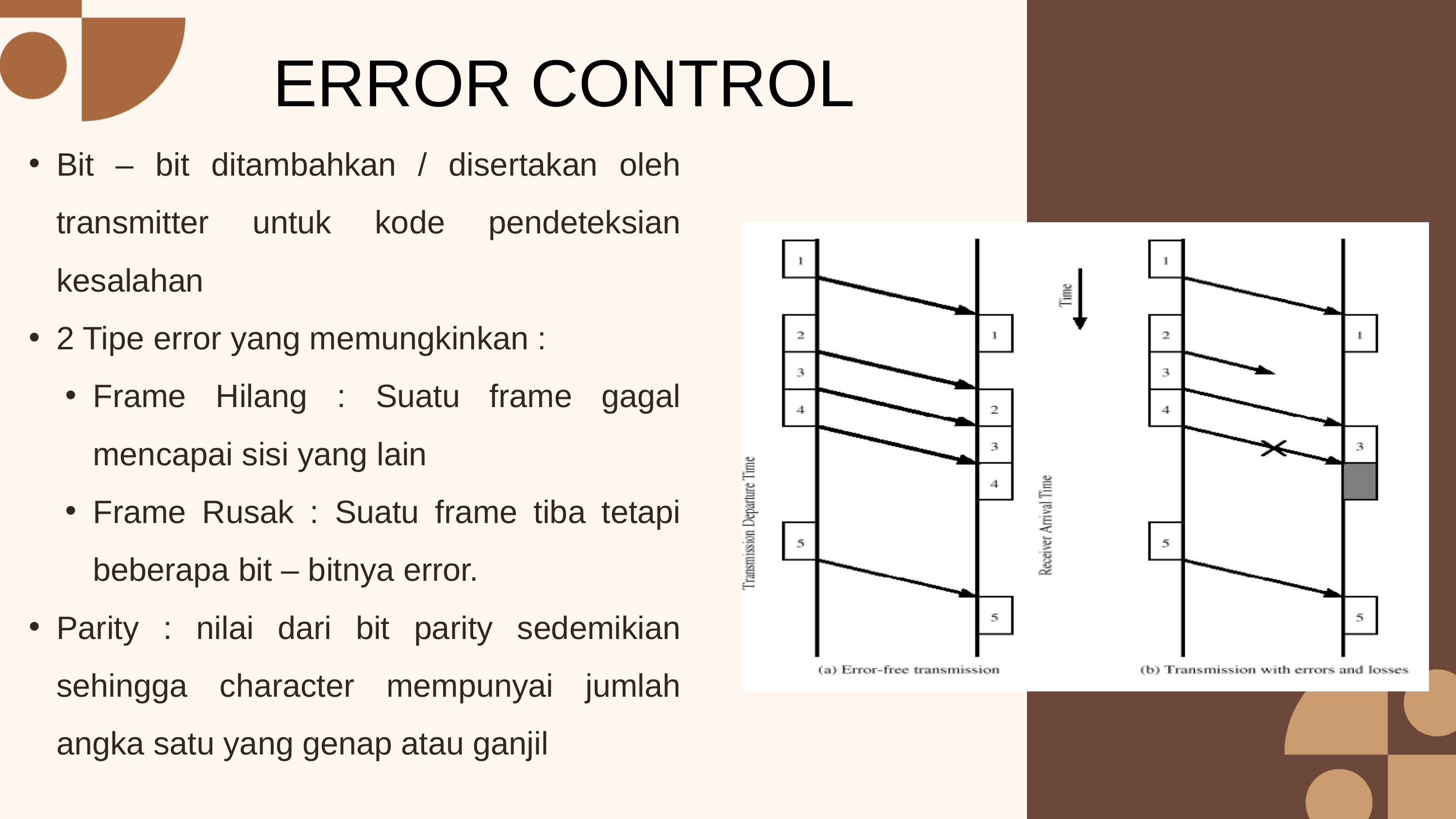

ERROR CONTROL
Bit – bit ditambahkan / disertakan oleh transmitter untuk kode pendeteksian kesalahan
2 Tipe error yang memungkinkan :
Frame Hilang : Suatu frame gagal mencapai sisi yang lain
Frame Rusak : Suatu frame tiba tetapi beberapa bit – bitnya error.
Parity : nilai dari bit parity sedemikian sehingga character mempunyai jumlah angka satu yang genap atau ganjil